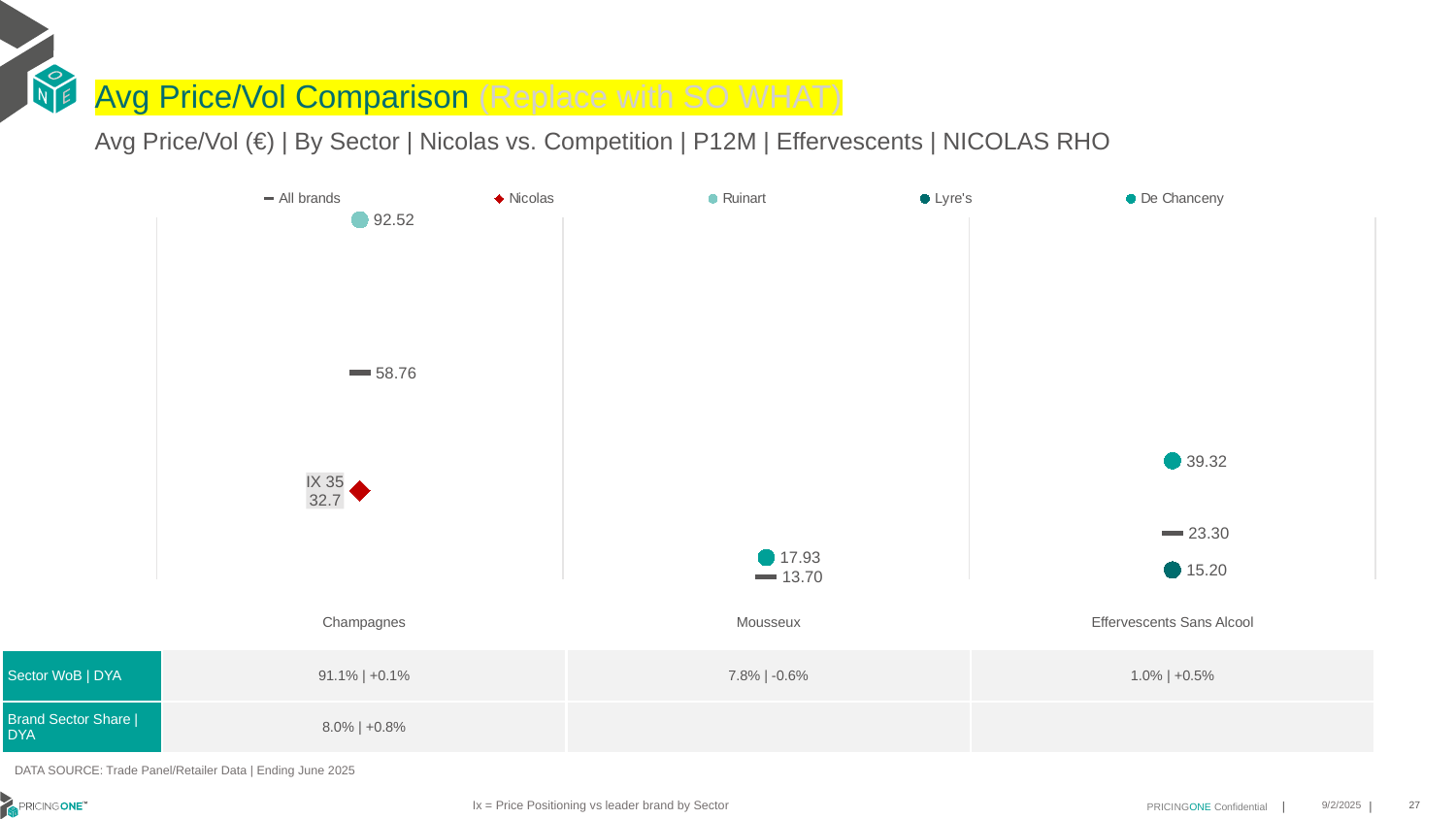

# Avg Price/Vol Comparison (Replace with SO WHAT)
Avg Price/Vol (€) | By Sector | Nicolas vs. Competition | P12M | Effervescents | NICOLAS RHO

### Chart

| Category | All brands | Nicolas | Ruinart | Lyre's | De Chanceny |
|---|---|---|---|---|---|
| IX 35 | 58.76 | 32.7 | 92.52 | None | None |
| None | 13.7 | None | None | None | 17.93 |
| None | 23.3 | None | None | 15.2 | 39.32 |
|  | Champagnes | Mousseux | Effervescents Sans Alcool |
| --- | --- | --- | --- |
| Sector WoB | DYA | 91.1% | +0.1% | 7.8% | -0.6% | 1.0% | +0.5% |
| Brand Sector Share | DYA | 8.0% | +0.8% |  |  |
DATA SOURCE: Trade Panel/Retailer Data | Ending June 2025
Ix = Price Positioning vs leader brand by Sector
9/2/2025
27